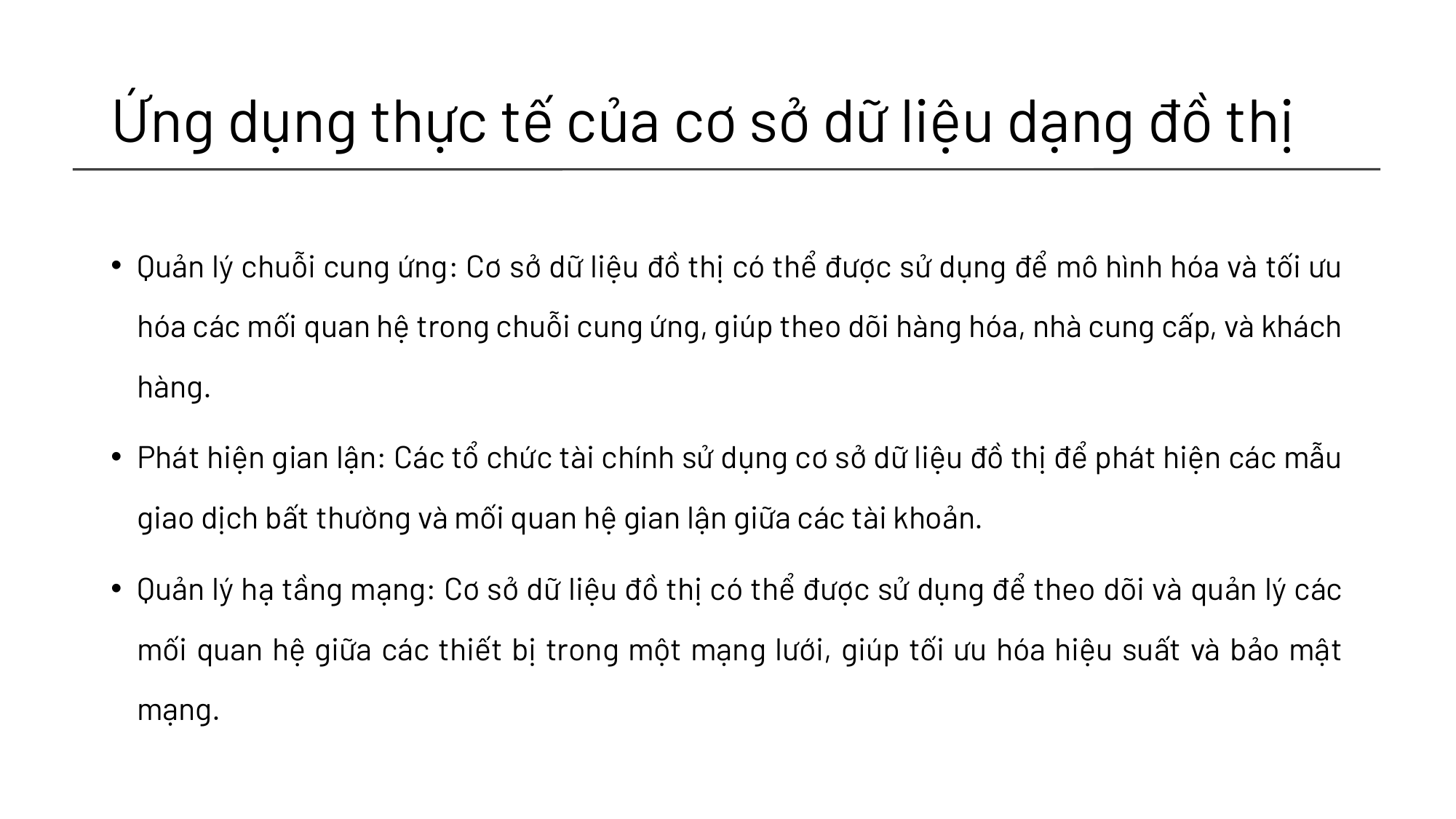

# Ứng dụng thực tế của cơ sở dữ liệu dạng đồ thị
Quản lý chuỗi cung ứng: Cơ sở dữ liệu đồ thị có thể được sử dụng để mô hình hóa và tối ưu hóa các mối quan hệ trong chuỗi cung ứng, giúp theo dõi hàng hóa, nhà cung cấp, và khách hàng.
Phát hiện gian lận: Các tổ chức tài chính sử dụng cơ sở dữ liệu đồ thị để phát hiện các mẫu giao dịch bất thường và mối quan hệ gian lận giữa các tài khoản.
Quản lý hạ tầng mạng: Cơ sở dữ liệu đồ thị có thể được sử dụng để theo dõi và quản lý các mối quan hệ giữa các thiết bị trong một mạng lưới, giúp tối ưu hóa hiệu suất và bảo mật mạng.